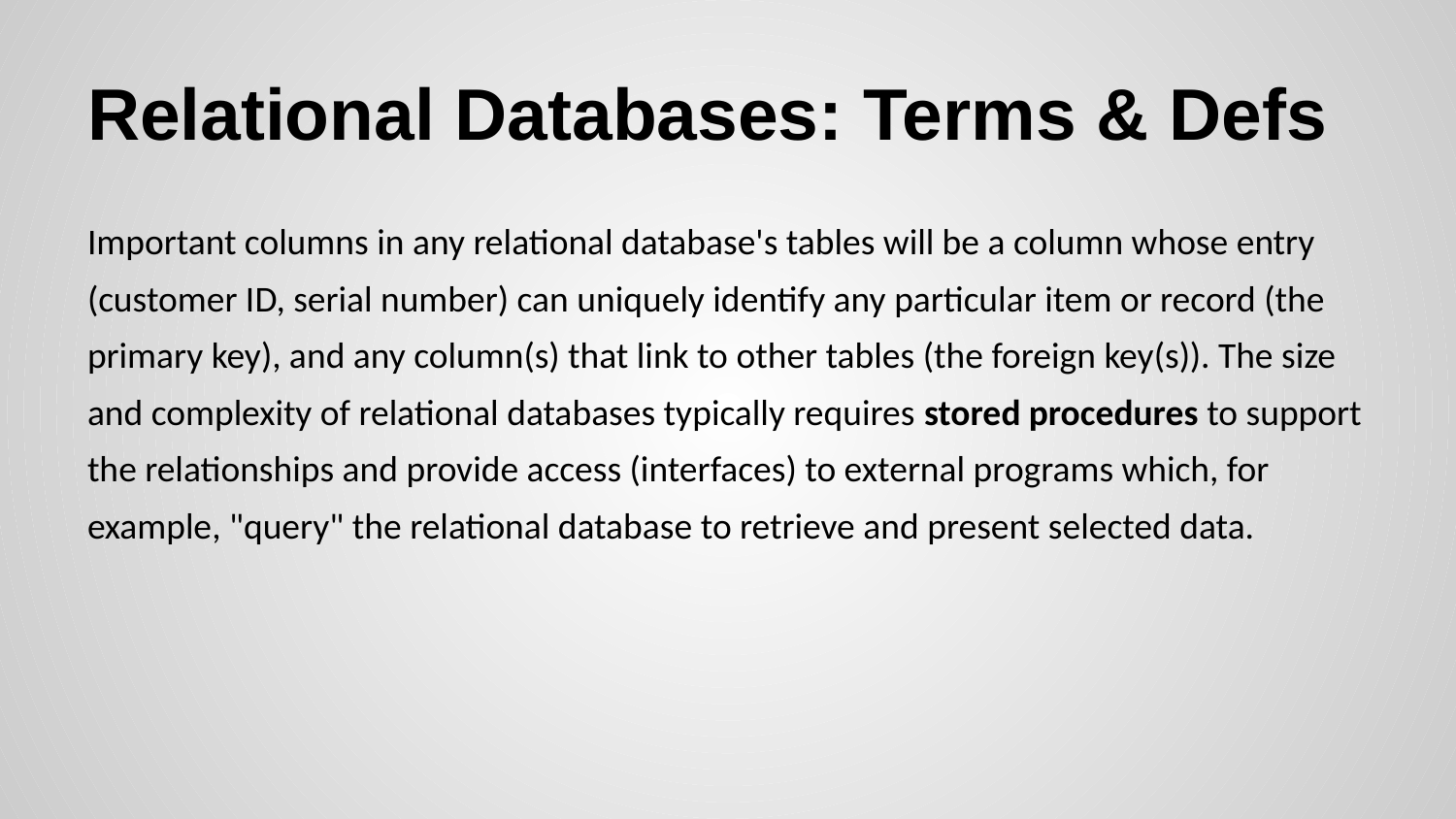

# Relational Databases: Terms & Defs
Important columns in any relational database's tables will be a column whose entry (customer ID, serial number) can uniquely identify any particular item or record (the primary key), and any column(s) that link to other tables (the foreign key(s)). The size and complexity of relational databases typically requires stored procedures to support the relationships and provide access (interfaces) to external programs which, for example, "query" the relational database to retrieve and present selected data.